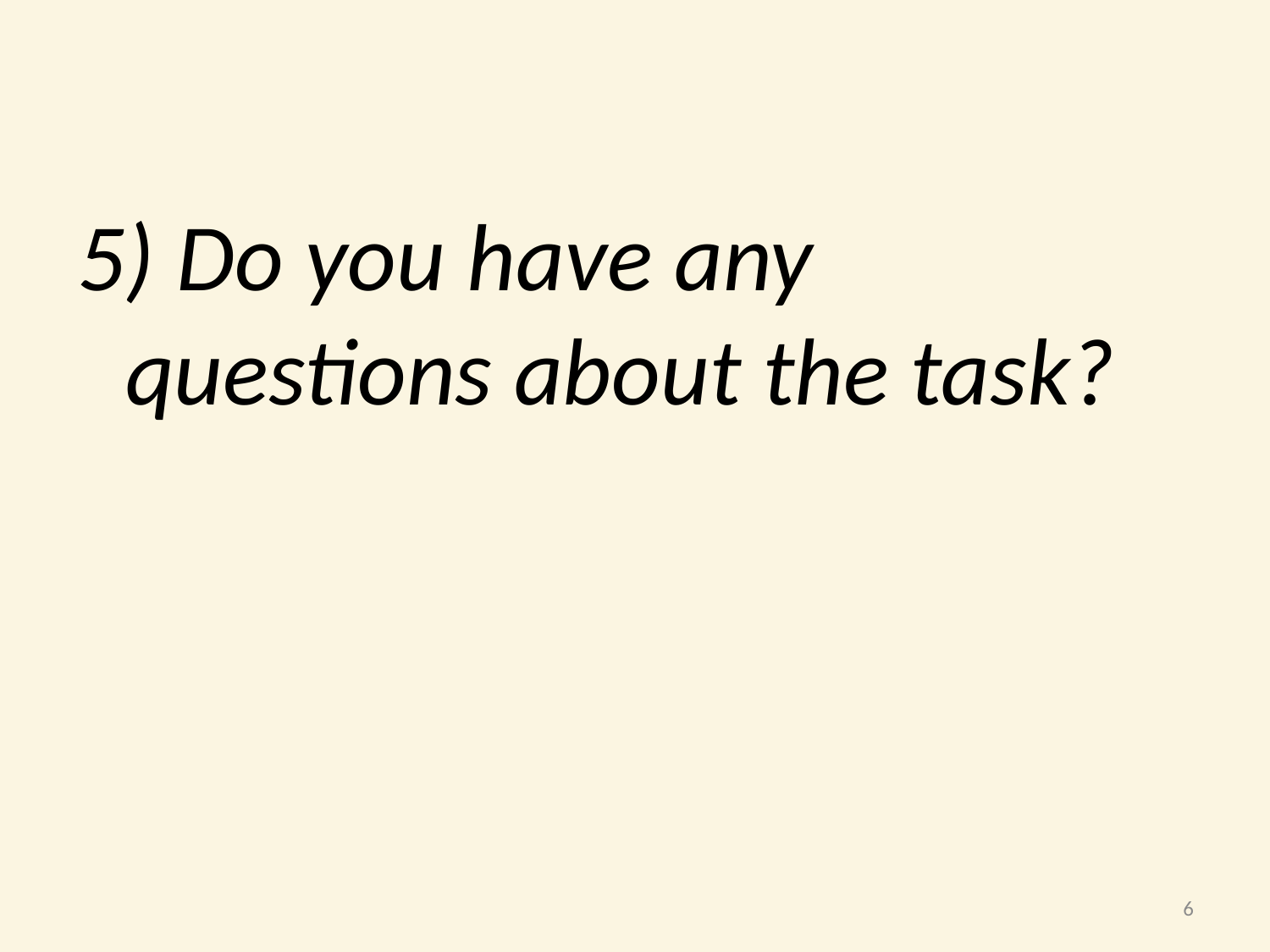

5) Do you have any questions about the task?
6